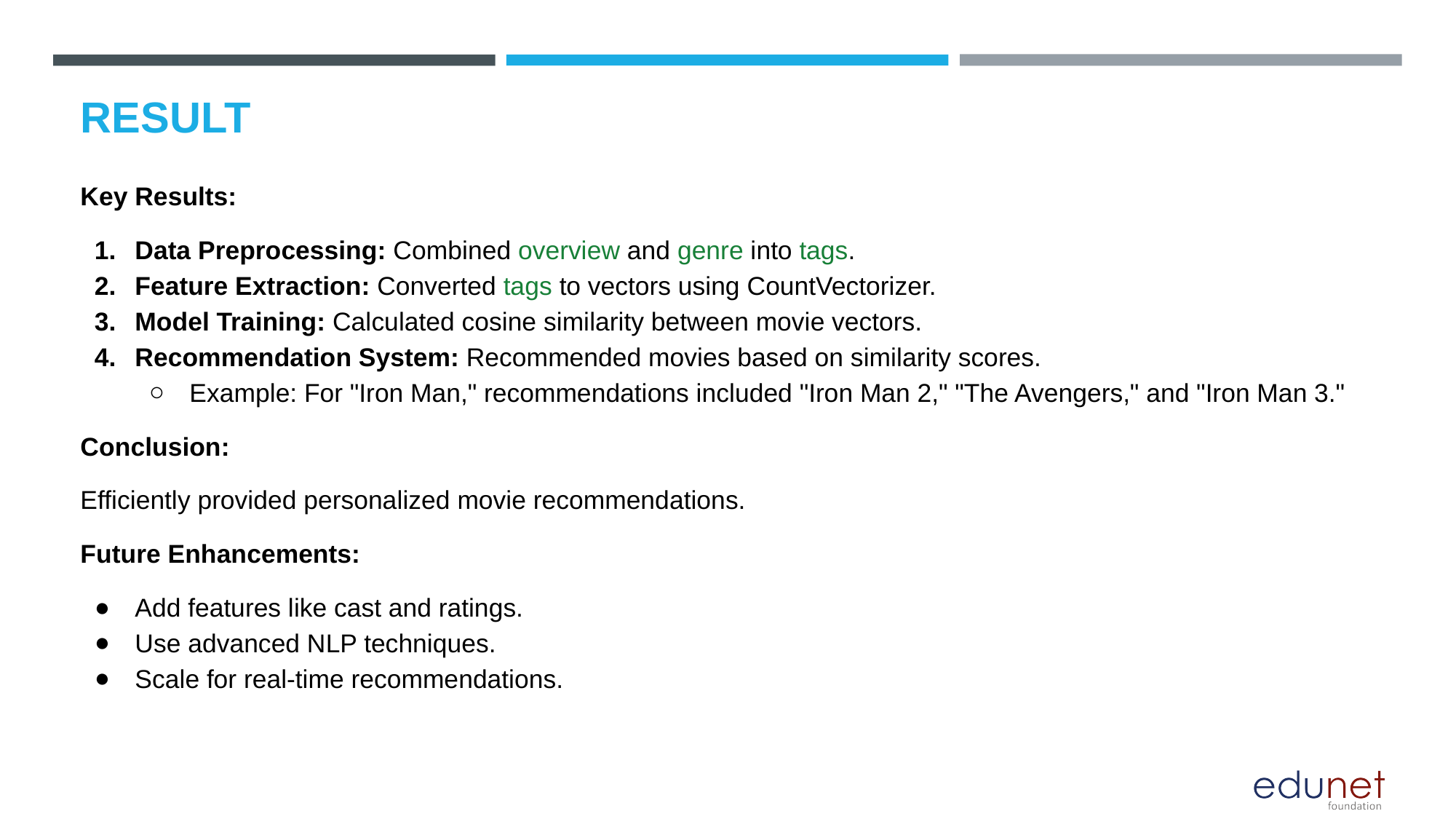

# RESULT
Key Results:
Data Preprocessing: Combined overview and genre into tags.
Feature Extraction: Converted tags to vectors using CountVectorizer.
Model Training: Calculated cosine similarity between movie vectors.
Recommendation System: Recommended movies based on similarity scores.
Example: For "Iron Man," recommendations included "Iron Man 2," "The Avengers," and "Iron Man 3."
Conclusion:
Efficiently provided personalized movie recommendations.
Future Enhancements:
Add features like cast and ratings.
Use advanced NLP techniques.
Scale for real-time recommendations.